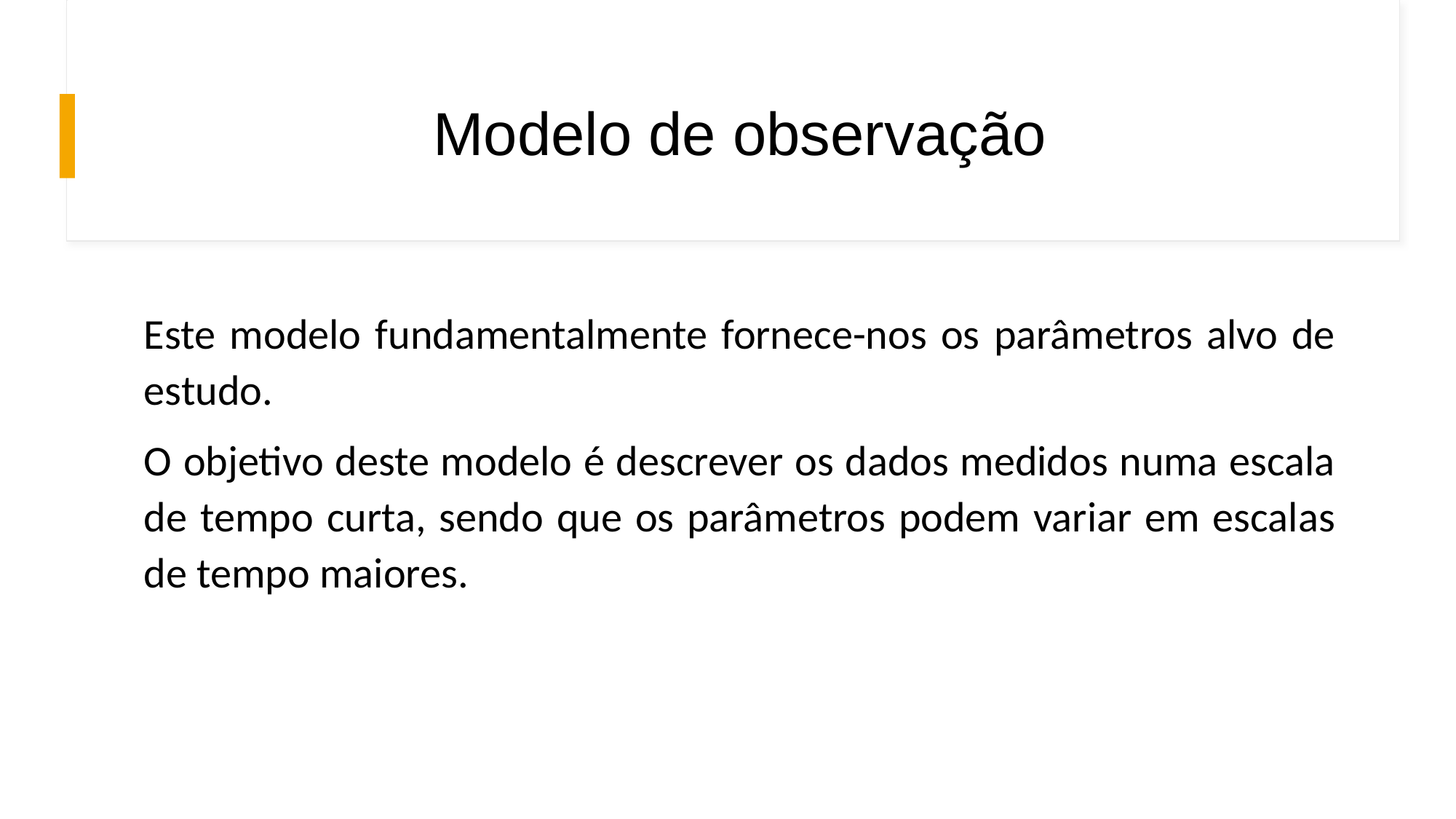

# Modelo de observação
Este modelo fundamentalmente fornece-nos os parâmetros alvo de estudo.
O objetivo deste modelo é descrever os dados medidos numa escala de tempo curta, sendo que os parâmetros podem variar em escalas de tempo maiores.